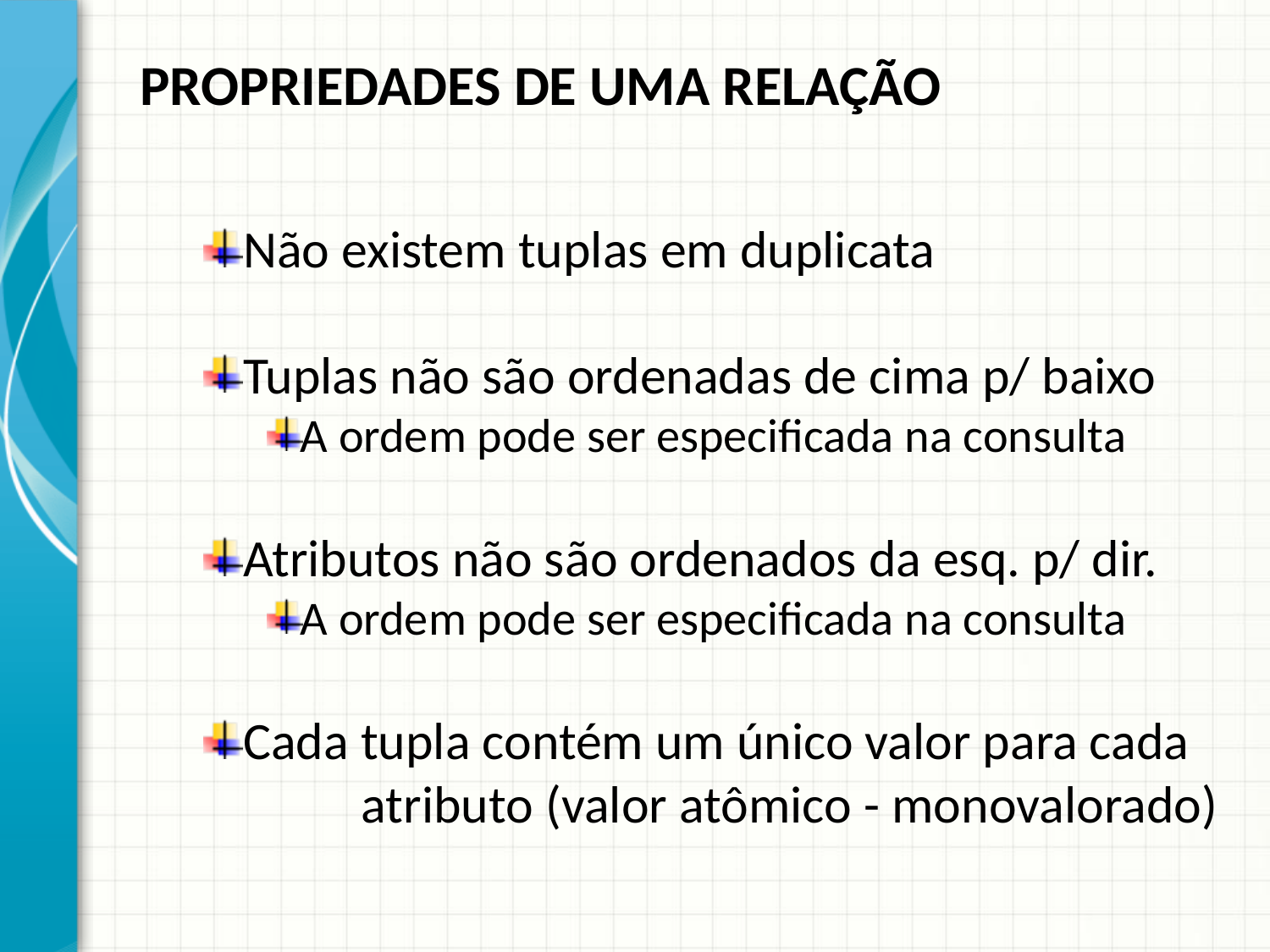

PROPRIEDADES DE UMA RELAÇÃO

Não existem tuplas em duplicata

Tuplas não são ordenadas de cima p/ baixo
A ordem pode ser especificada na consulta

Atributos não são ordenados da esq. p/ dir.
A ordem pode ser especificada na consulta

Cada tupla contém um único valor para cada 	atributo (valor atômico - monovalorado)